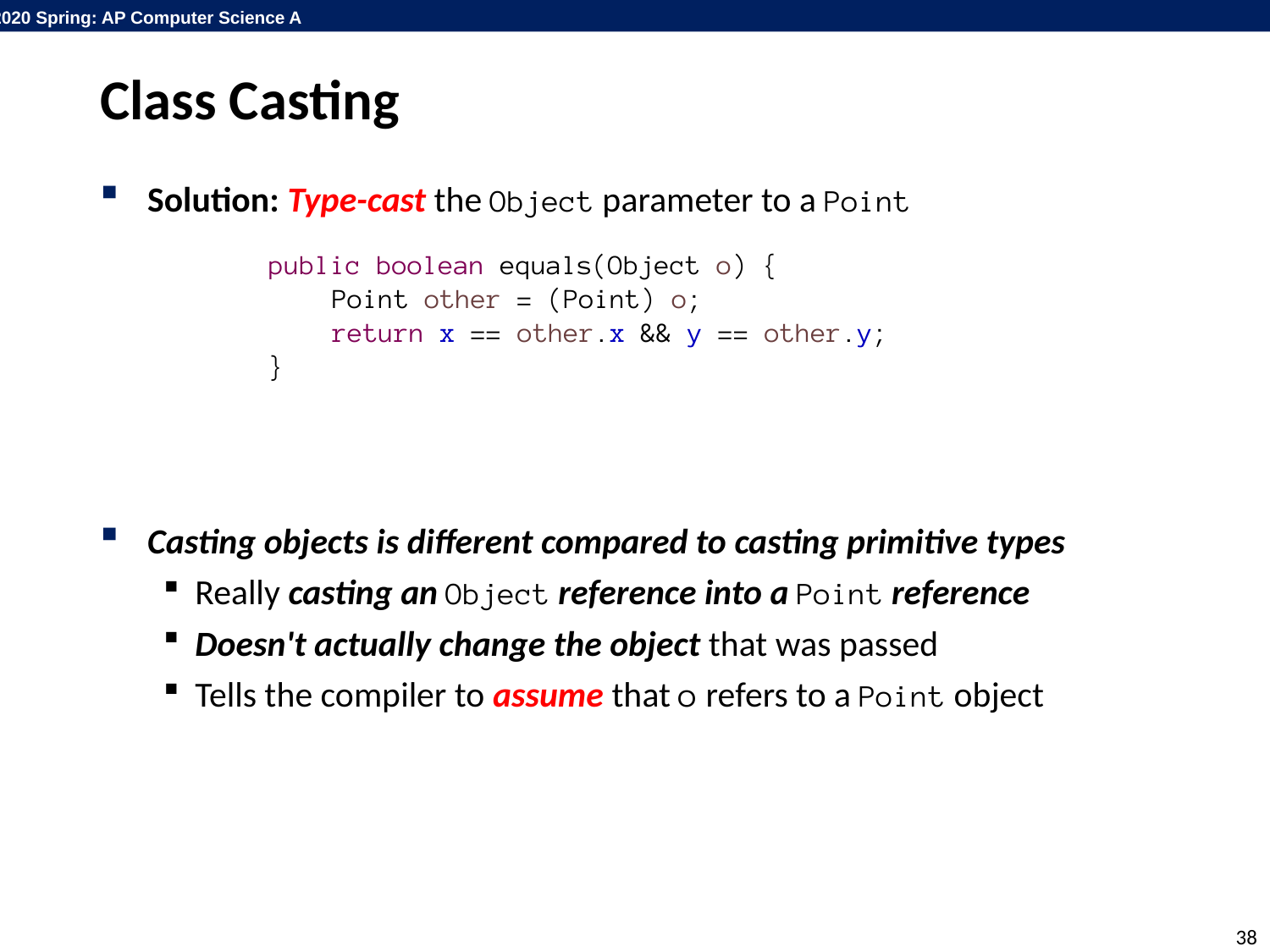

# Class Casting
Solution: Type-cast the Object parameter to a Point

Casting objects is different compared to casting primitive types
Really casting an Object reference into a Point reference
Doesn't actually change the object that was passed
Tells the compiler to assume that o refers to a Point object
public boolean equals(Object o) {
Point other = (Point) o;
return x == other.x && y == other.y;
}
38